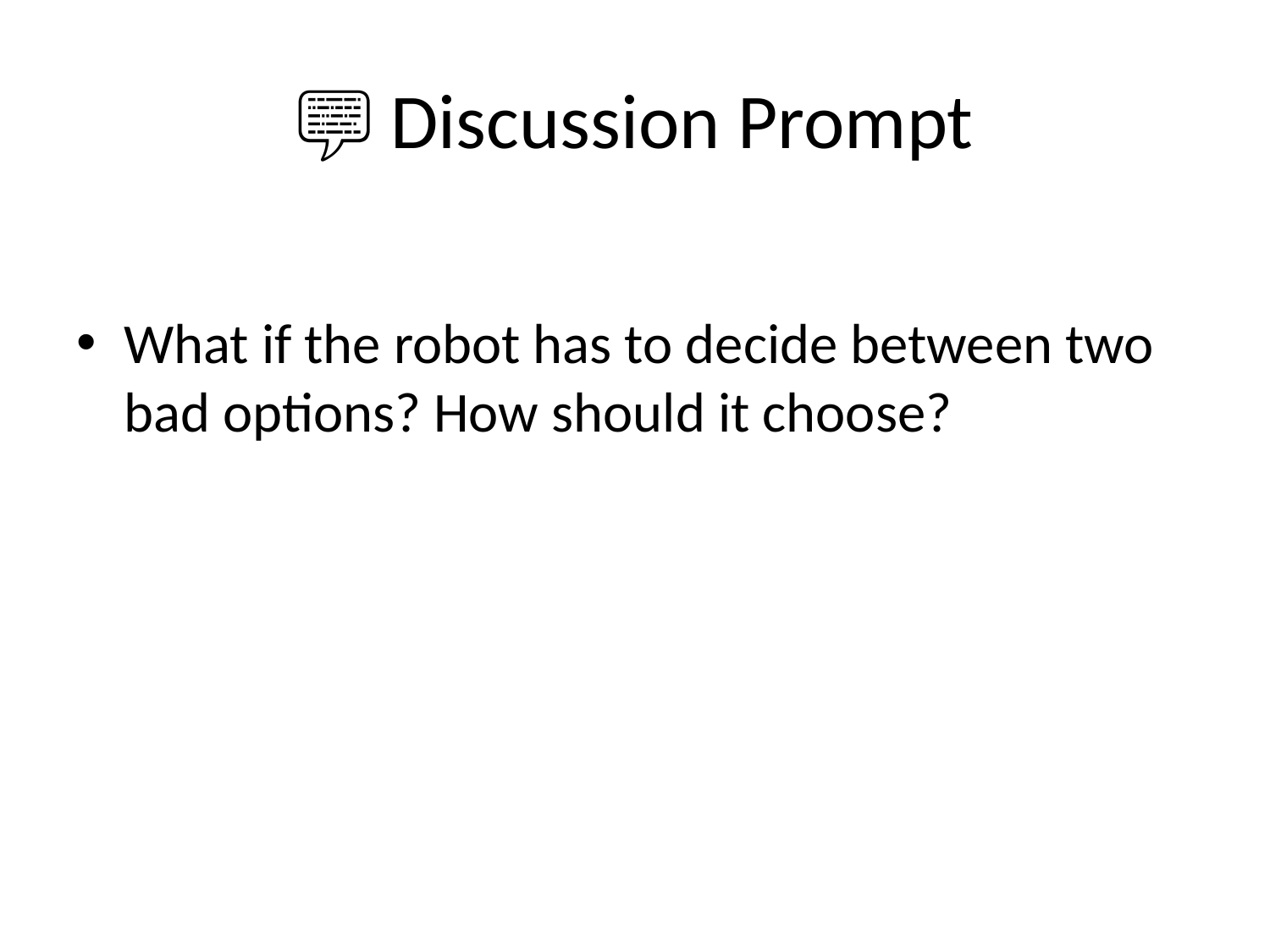

# 💬 Discussion Prompt

What if the robot has to decide between two bad options? How should it choose?